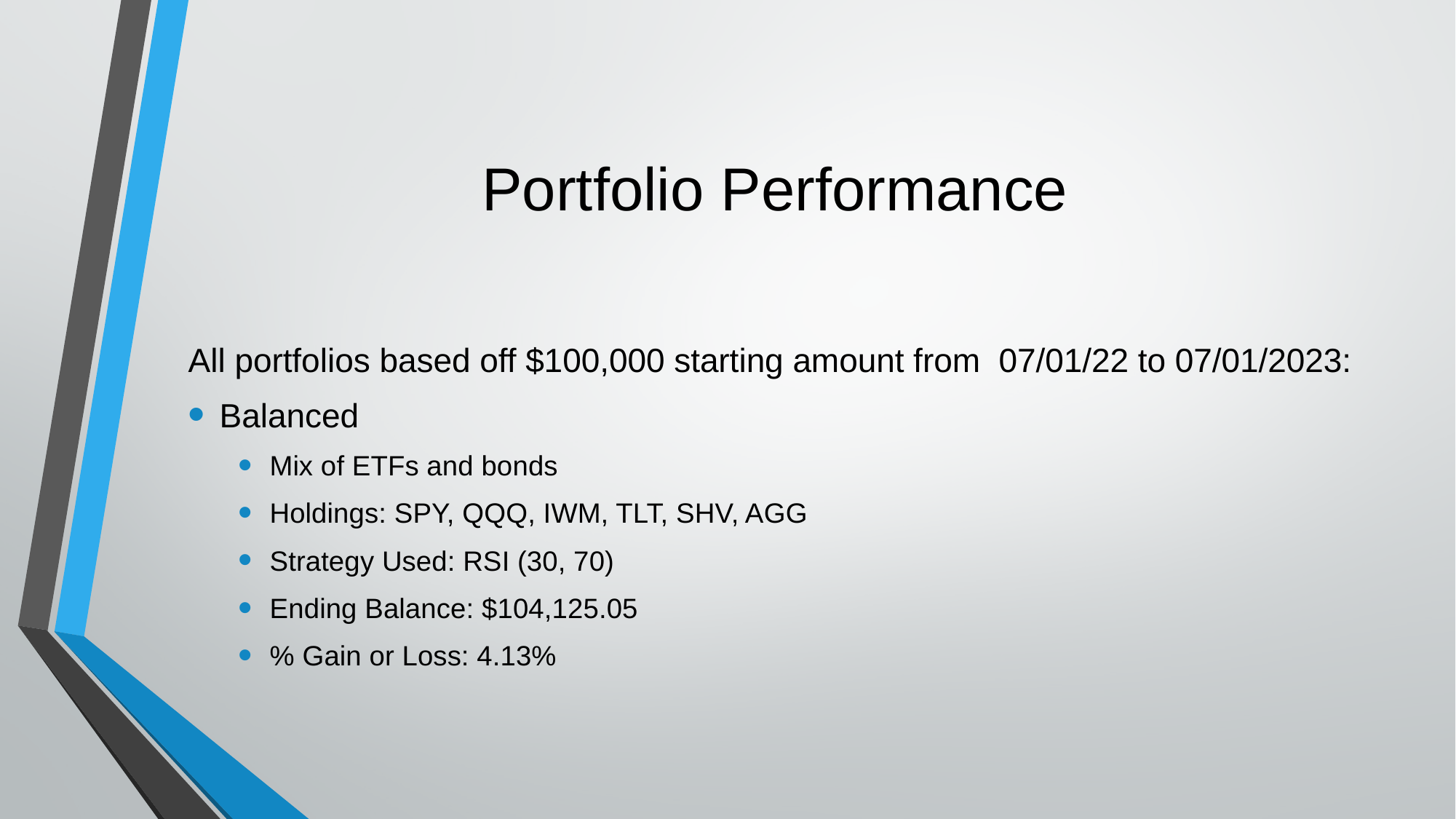

# Portfolio Performance
All portfolios based off $100,000 starting amount from  07/01/22 to 07/01/2023:
Balanced
Mix of ETFs and bonds
Holdings: SPY, QQQ, IWM, TLT, SHV, AGG
Strategy Used: RSI (30, 70)
Ending Balance: $104,125.05
% Gain or Loss: 4.13%